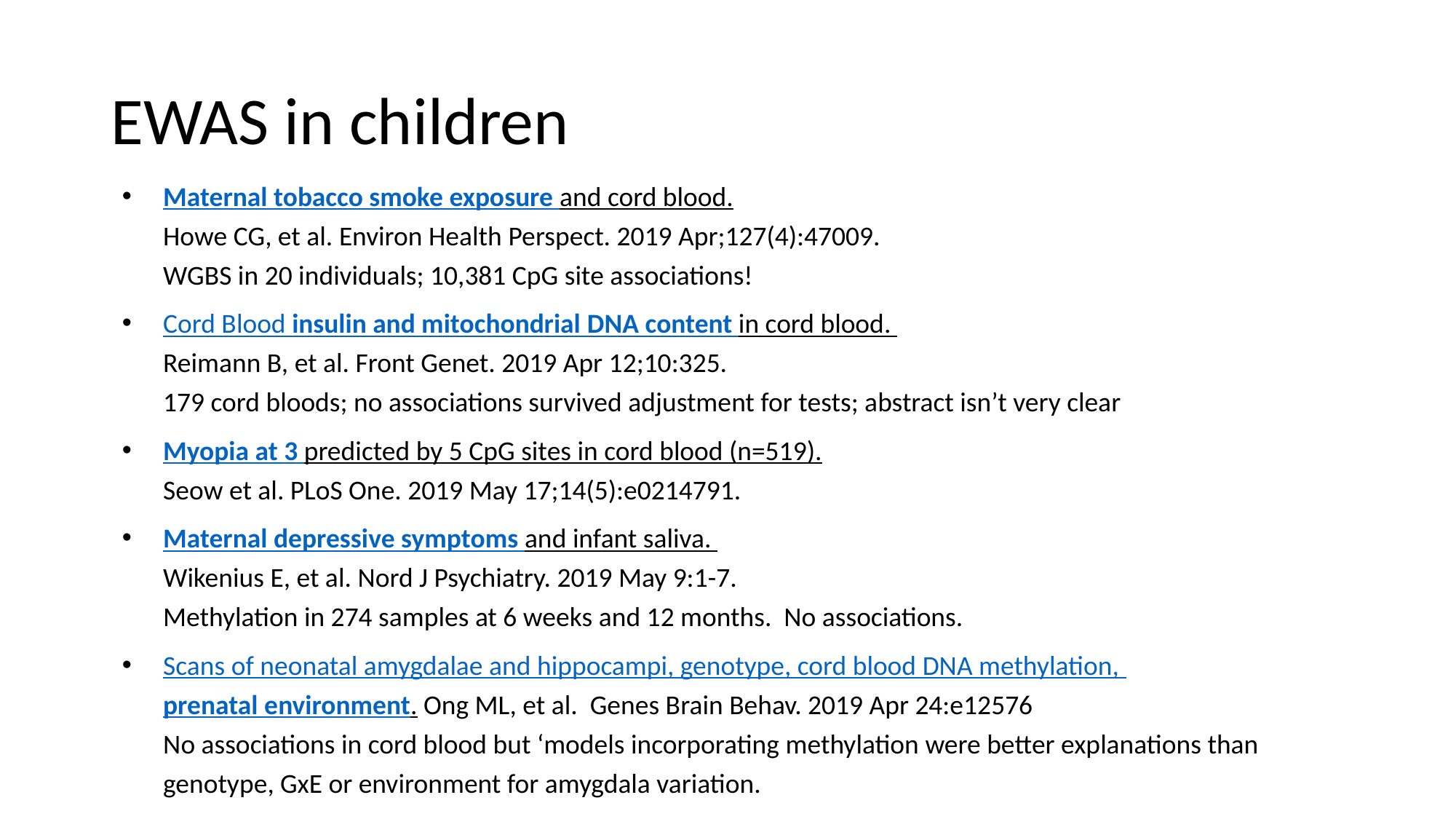

# EWAS in children
Maternal tobacco smoke exposure and cord blood.
Howe CG, et al. Environ Health Perspect. 2019 Apr;127(4):47009.
WGBS in 20 individuals; 10,381 CpG site associations!
Cord Blood insulin and mitochondrial DNA content in cord blood.
Reimann B, et al. Front Genet. 2019 Apr 12;10:325.
179 cord bloods; no associations survived adjustment for tests; abstract isn’t very clear
Myopia at 3 predicted by 5 CpG sites in cord blood (n=519).
Seow et al. PLoS One. 2019 May 17;14(5):e0214791.
Maternal depressive symptoms and infant saliva.
Wikenius E, et al. Nord J Psychiatry. 2019 May 9:1-7.
Methylation in 274 samples at 6 weeks and 12 months.  No associations.
Scans of neonatal amygdalae and hippocampi, genotype, cord blood DNA methylation, prenatal environment. Ong ML, et al.  Genes Brain Behav. 2019 Apr 24:e12576
No associations in cord blood but ‘models incorporating methylation were better explanations than genotype, GxE or environment for amygdala variation.